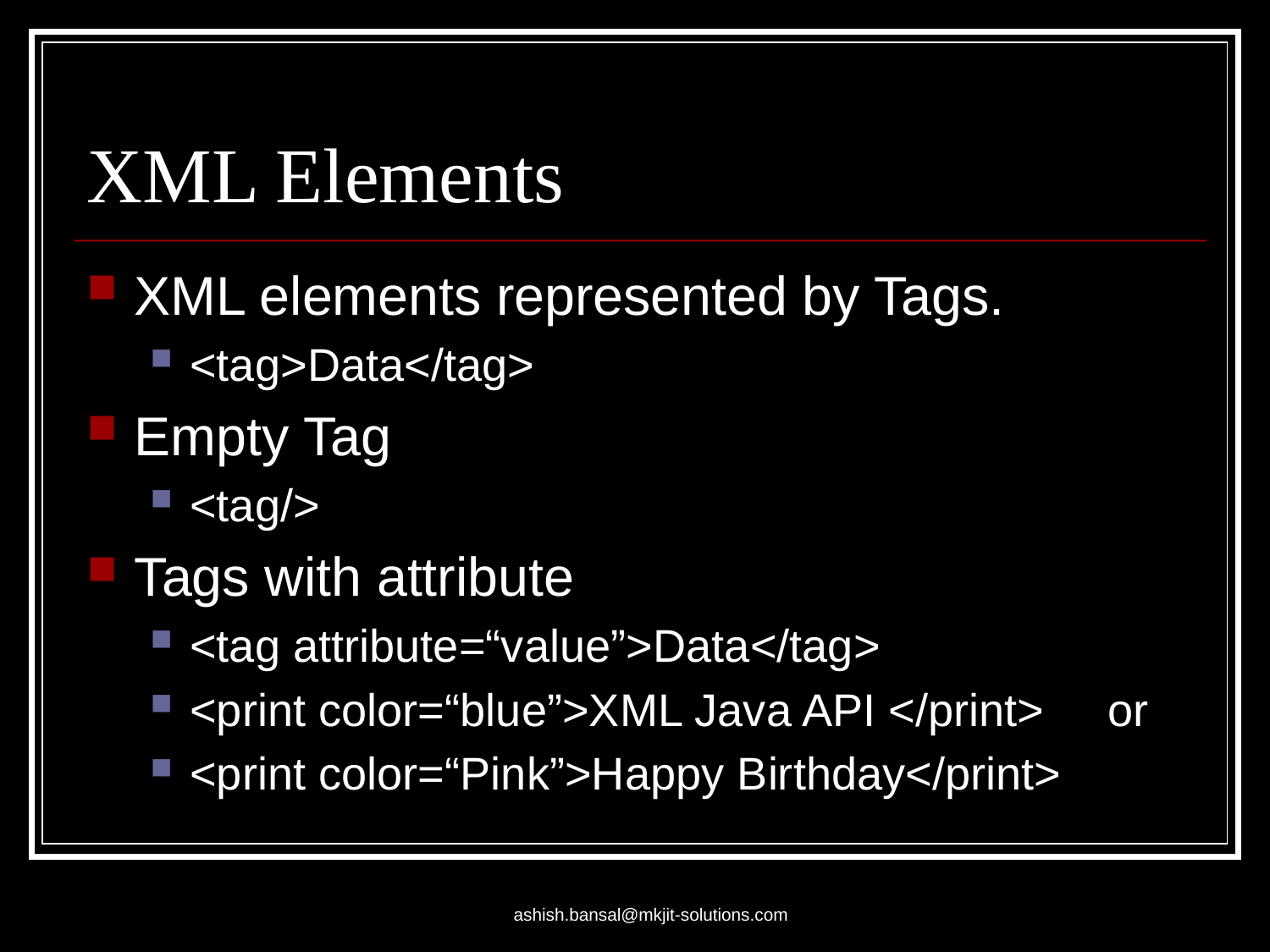

# XML Elements
XML elements represented by Tags.
<tag>Data</tag>
Empty Tag
<tag/>
Tags with attribute
<tag attribute=“value”>Data</tag>
<print color=“blue”>XML Java API </print>     or
<print color=“Pink”>Happy Birthday</print>

ashish.bansal@mkjit-solutions.com